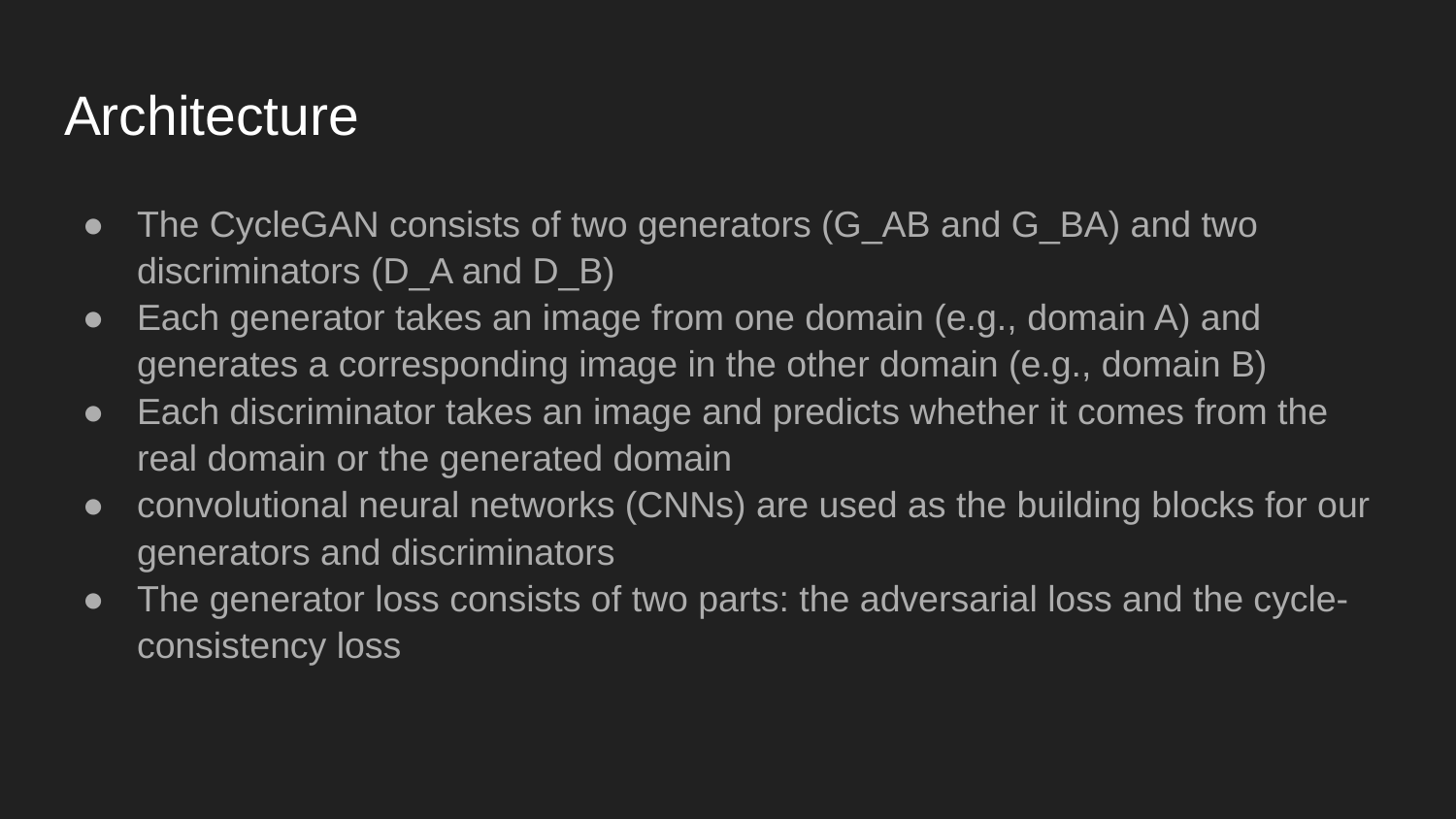

# Architecture
The CycleGAN consists of two generators (G_AB and G_BA) and two discriminators (D_A and D_B)
Each generator takes an image from one domain (e.g., domain A) and generates a corresponding image in the other domain (e.g., domain B)
Each discriminator takes an image and predicts whether it comes from the real domain or the generated domain
convolutional neural networks (CNNs) are used as the building blocks for our generators and discriminators
The generator loss consists of two parts: the adversarial loss and the cycle-consistency loss